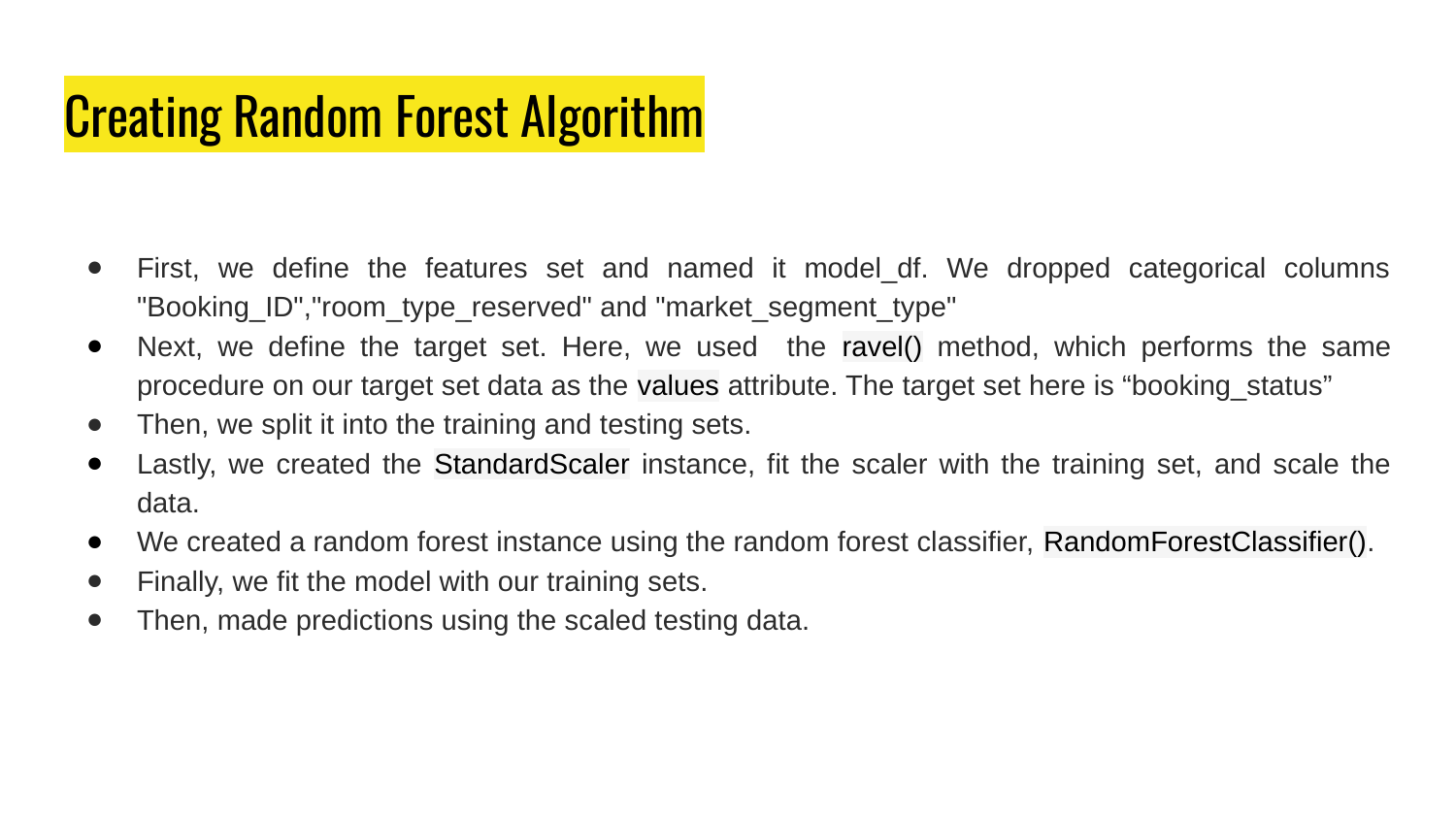

# Creating Random Forest Algorithm

First, we define the features set and named it model_df. We dropped categorical columns "Booking_ID","room_type_reserved" and "market_segment_type"
Next, we define the target set. Here, we used  the ravel() method, which performs the same procedure on our target set data as the values attribute. The target set here is “booking_status”
Then, we split it into the training and testing sets.
Lastly, we created the StandardScaler instance, fit the scaler with the training set, and scale the data.
We created a random forest instance using the random forest classifier, RandomForestClassifier().
Finally, we fit the model with our training sets.
Then, made predictions using the scaled testing data.